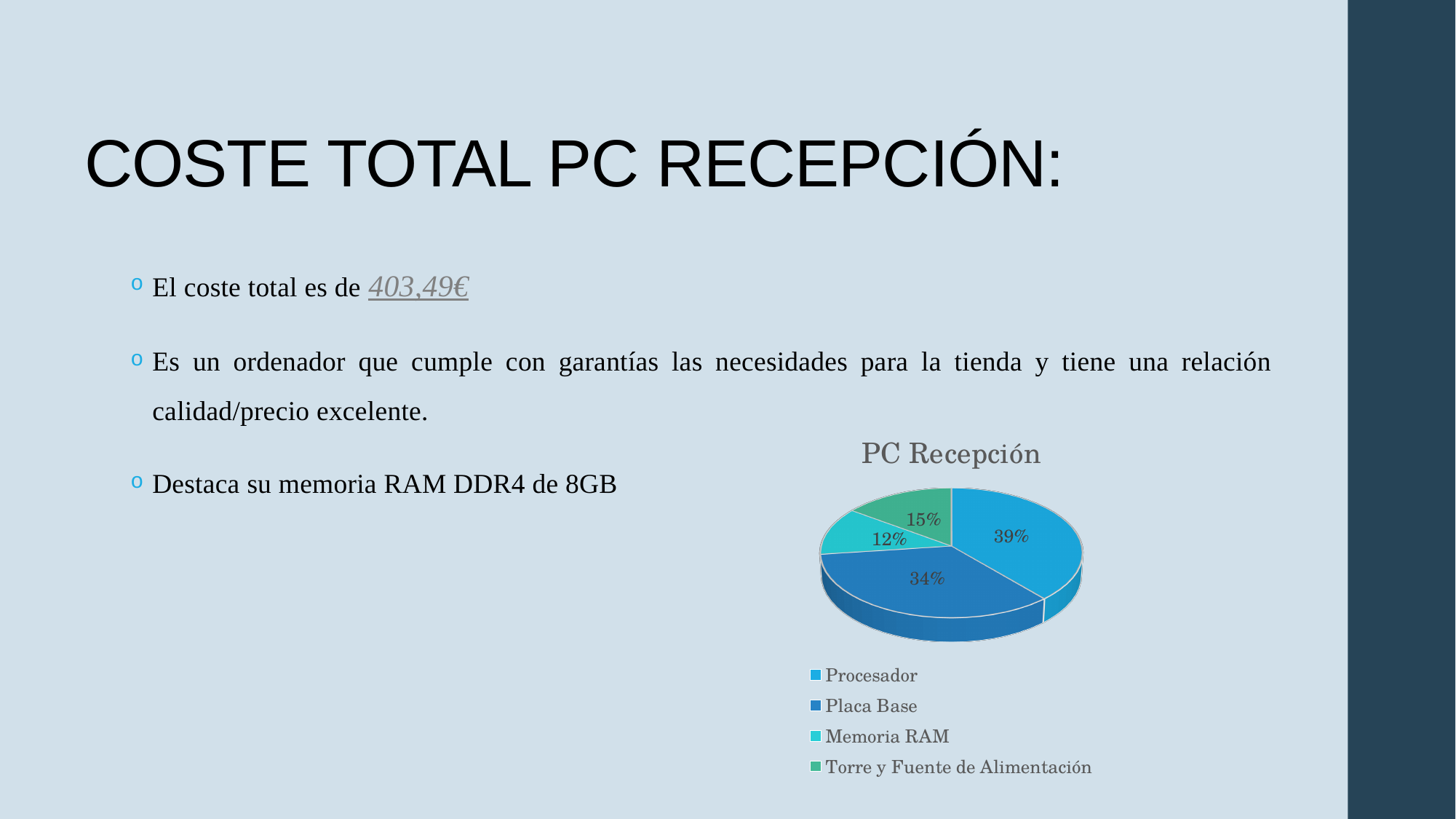

COSTE TOTAL PC RECEPCIÓN:
El coste total es de 403,49€
Es un ordenador que cumple con garantías las necesidades para la tienda y tiene una relación calidad/precio excelente.
Destaca su memoria RAM DDR4 de 8GB

[unsupported chart]